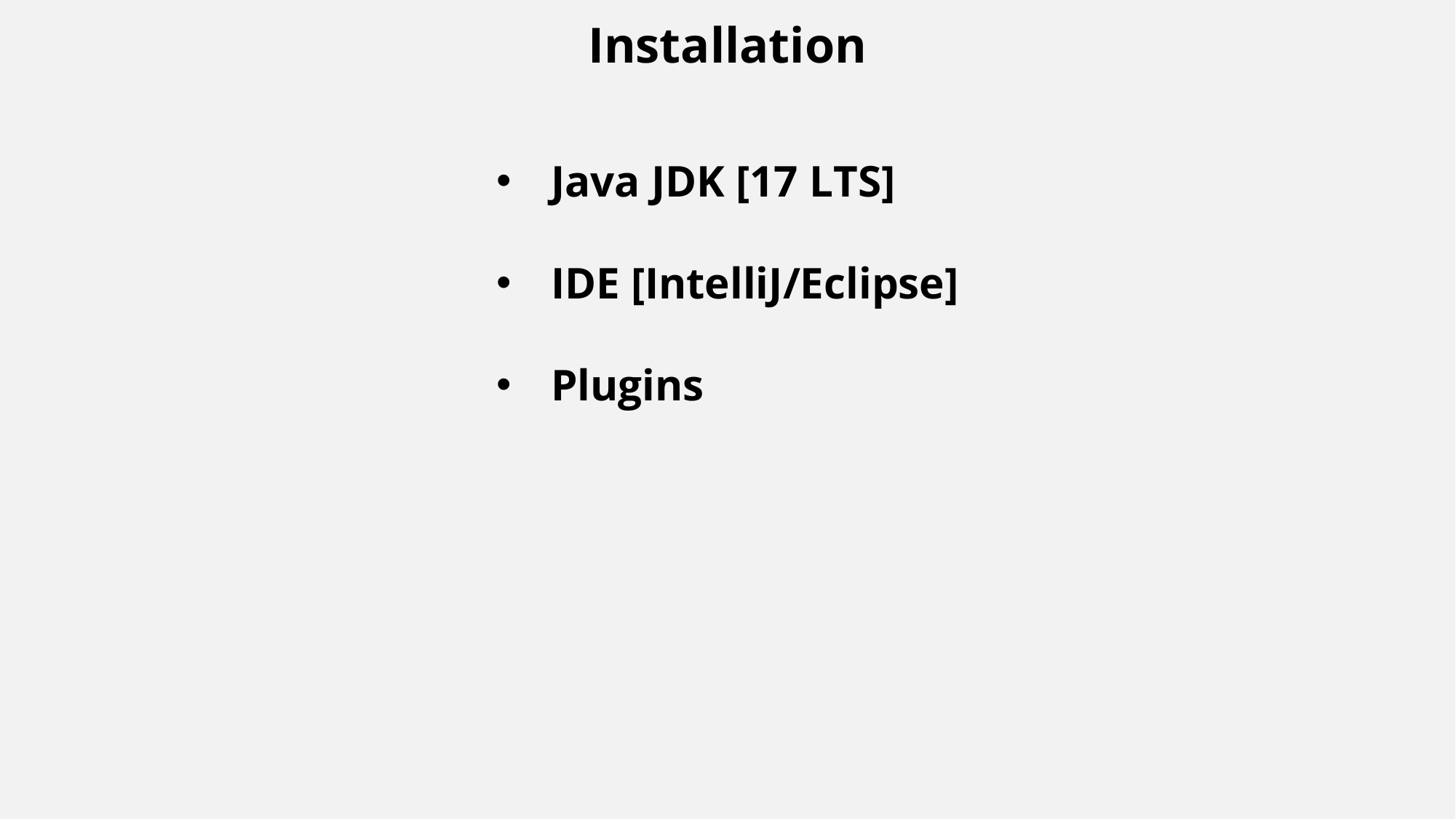

Installation
Java JDK [17 LTS]

IDE [IntelliJ/Eclipse]

Plugins